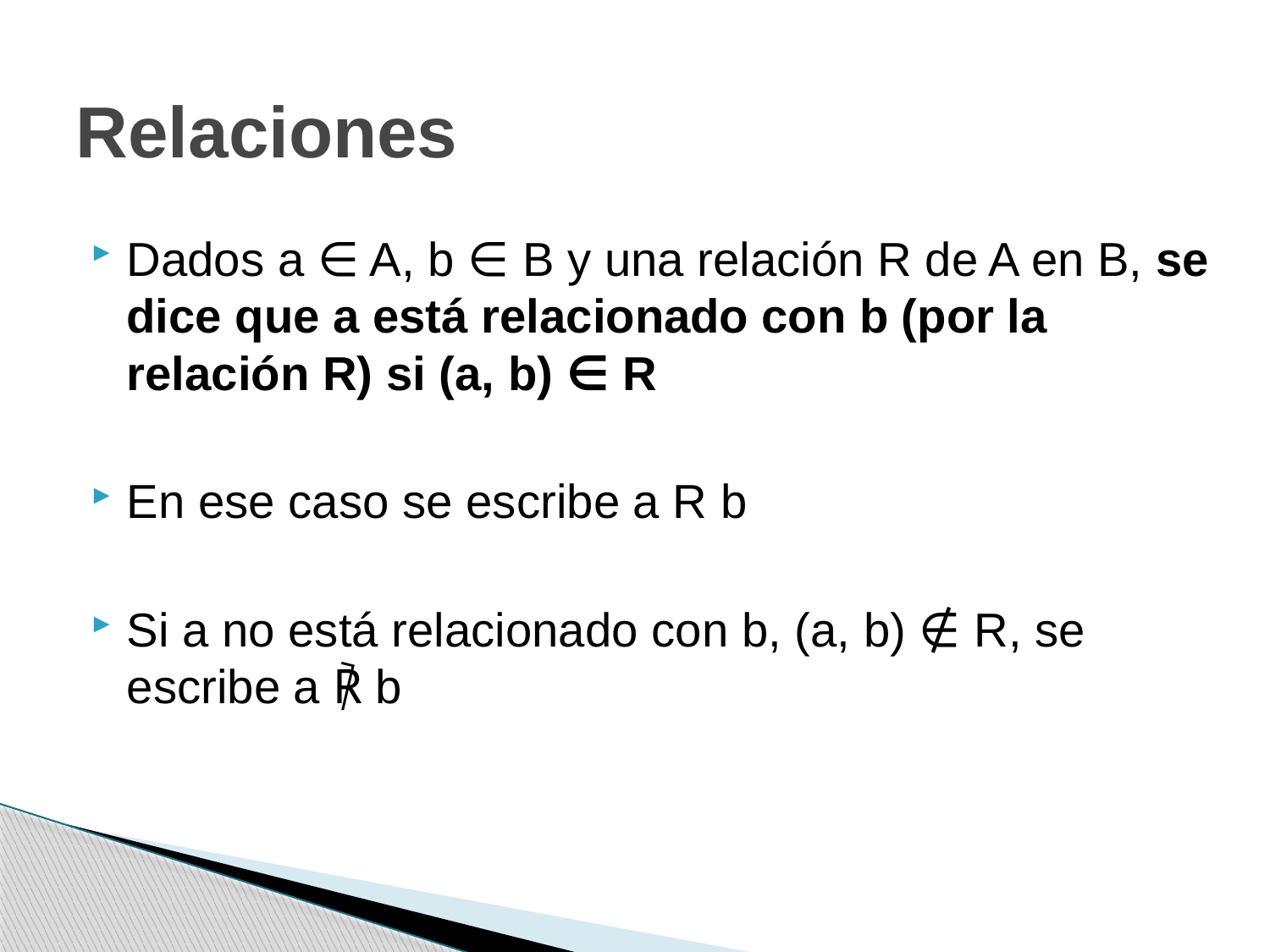

# Relaciones
Dados a ∈ A, b ∈ B y una relación R de A en B, se dice que a está relacionado con b (por la relación R) si (a, b) ∈ R

En ese caso se escribe a R b

Si a no está relacionado con b, (a, b) ∉ R, se escribe a ℟ b